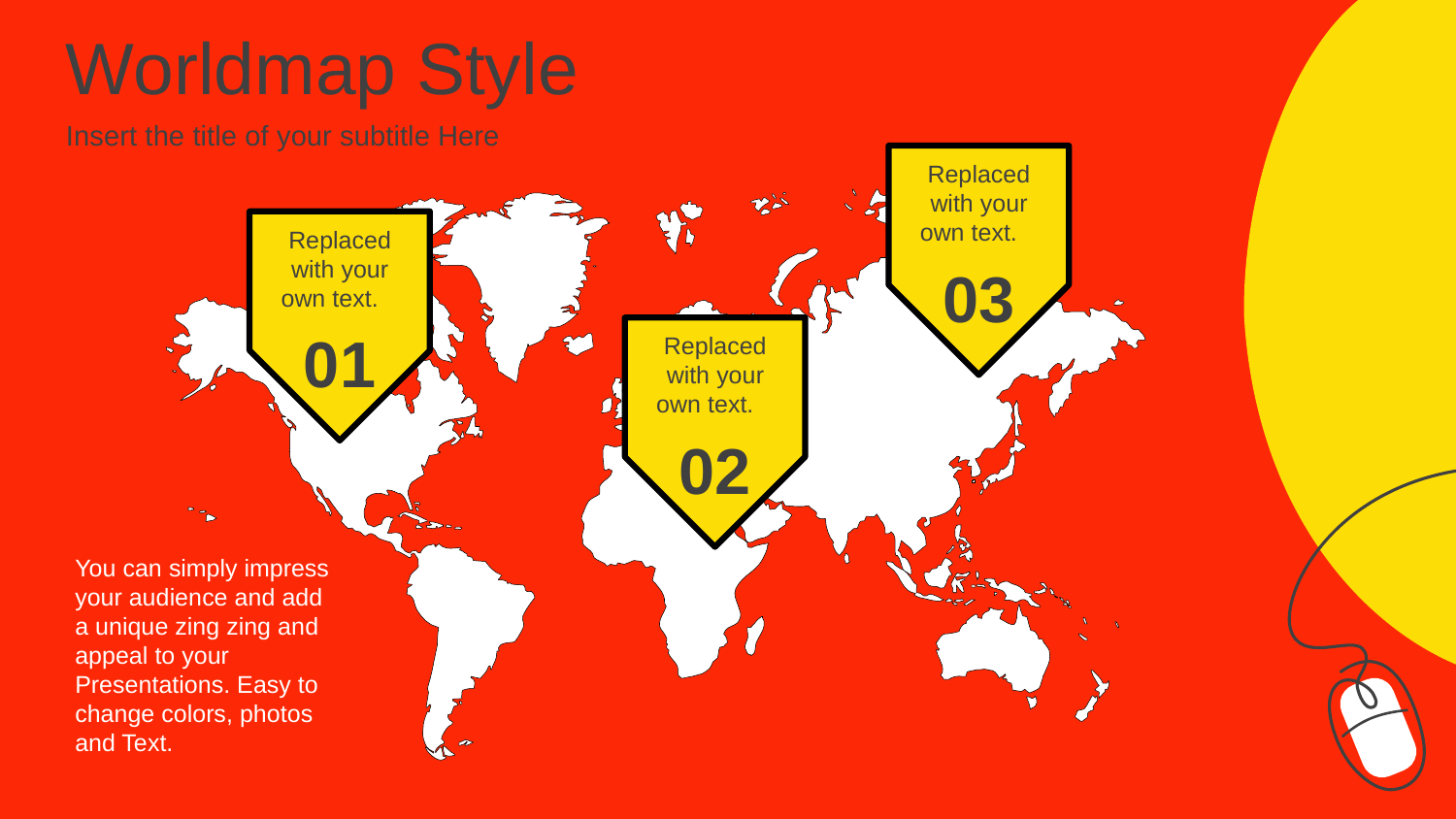

Worldmap Style
Insert the title of your subtitle Here
Replaced with your own text.

Replaced with your own text.

03
01
Replaced with your own text.

02
You can simply impress your audience and add a unique zing zing and appeal to your Presentations. Easy to change colors, photos and Text.